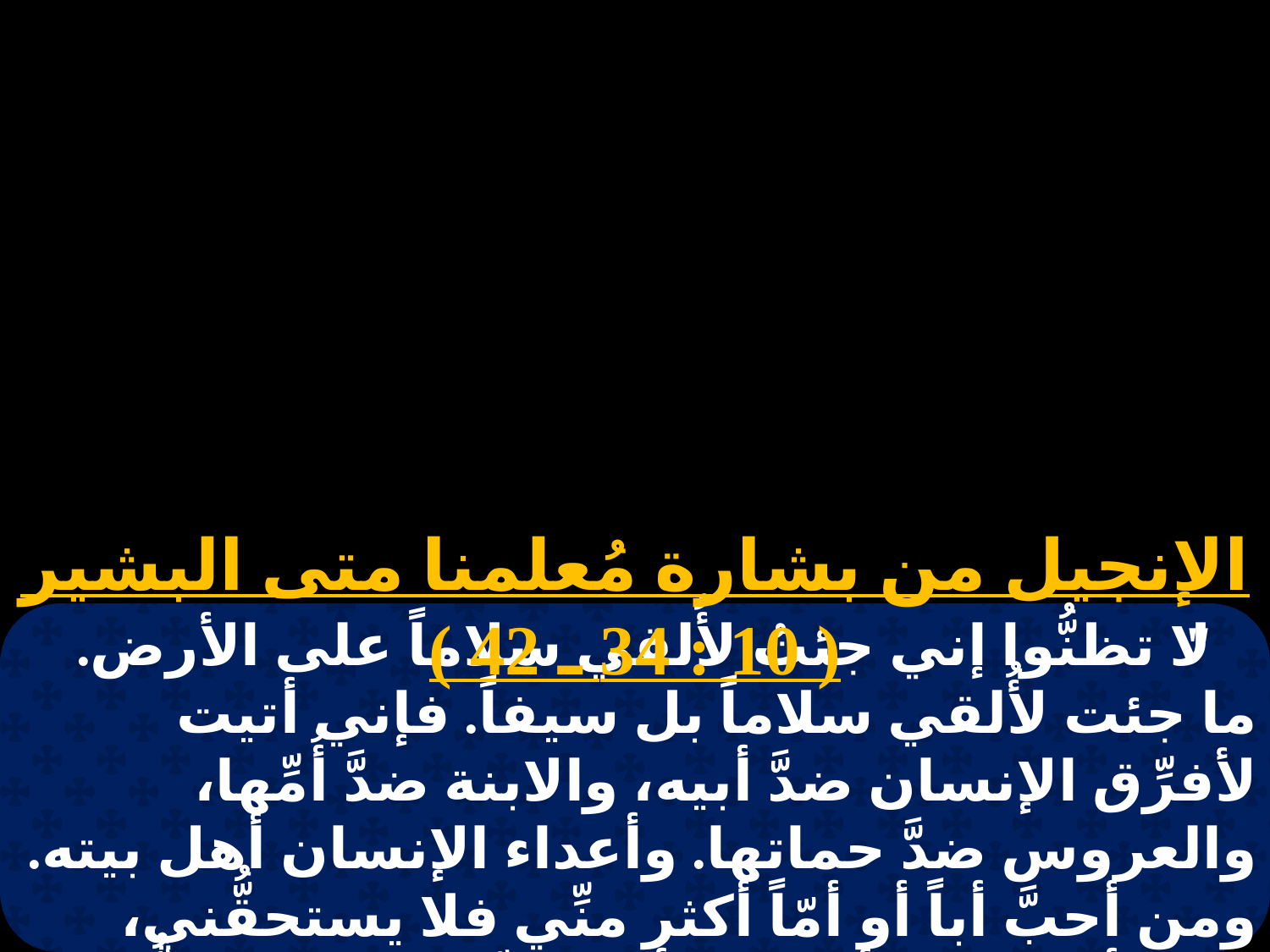

الإنجيل من بشارة مُعلمنا متى البشير ( 10 : 34 ـ 42 )
" لا تظنُّوا إني جئتُ لأُلقي سلاماً على الأرض. ما جئت لأُلقي سلاماً بل سيفاً. فإني أتيت لأفرِّق الإنسان ضدَّ أبيه، والابنة ضدَّ أُمِّها، والعروس ضدَّ حماتها. وأعداء الإنسان أهل بيته. ومن أحبَّ أباً أو أمّاً أكثر منِّي فلا يستحقُّني، ومَن أحبَّ ابنه أو ابنته أكثر منِّي فلا يستحقُّني، ومَن لا يحمل صليبه ويتبعني فلا يستحقُّني. مَن وجدَ نفسه يُضِيعُهَا،